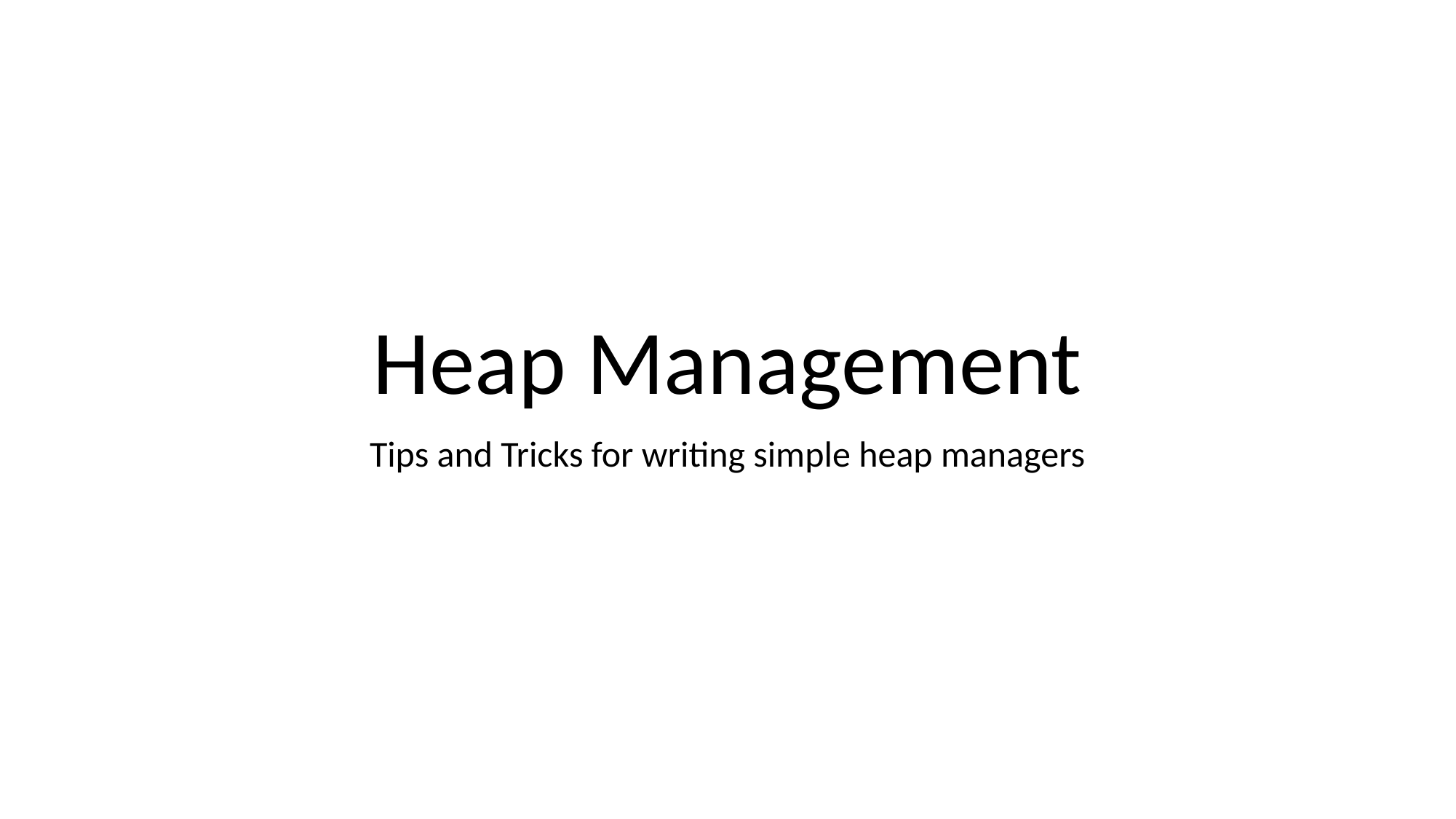

# Heap Management
Tips and Tricks for writing simple heap managers